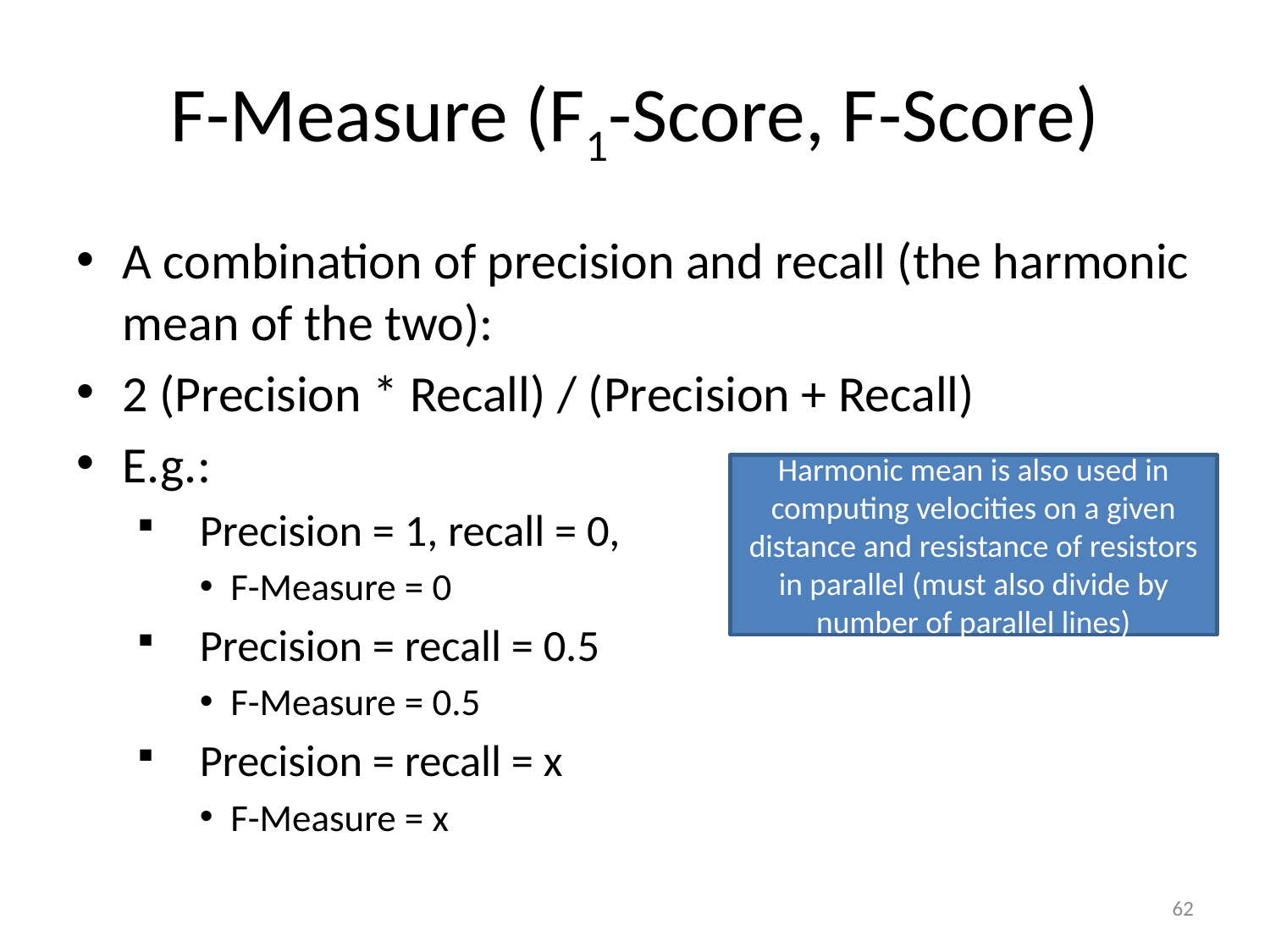

# F-Measure (F1-Score, F-Score)
A combination of precision and recall (the harmonic mean of the two):
2 (Precision * Recall) / (Precision + Recall)
E.g.:
Precision = 1, recall = 0,
F-Measure = 0
Precision = recall = 0.5
F-Measure = 0.5
Precision = recall = x
F-Measure = x

Harmonic mean is also used in computing velocities on a given distance and resistance of resistors in parallel (must also divide by number of parallel lines)
62